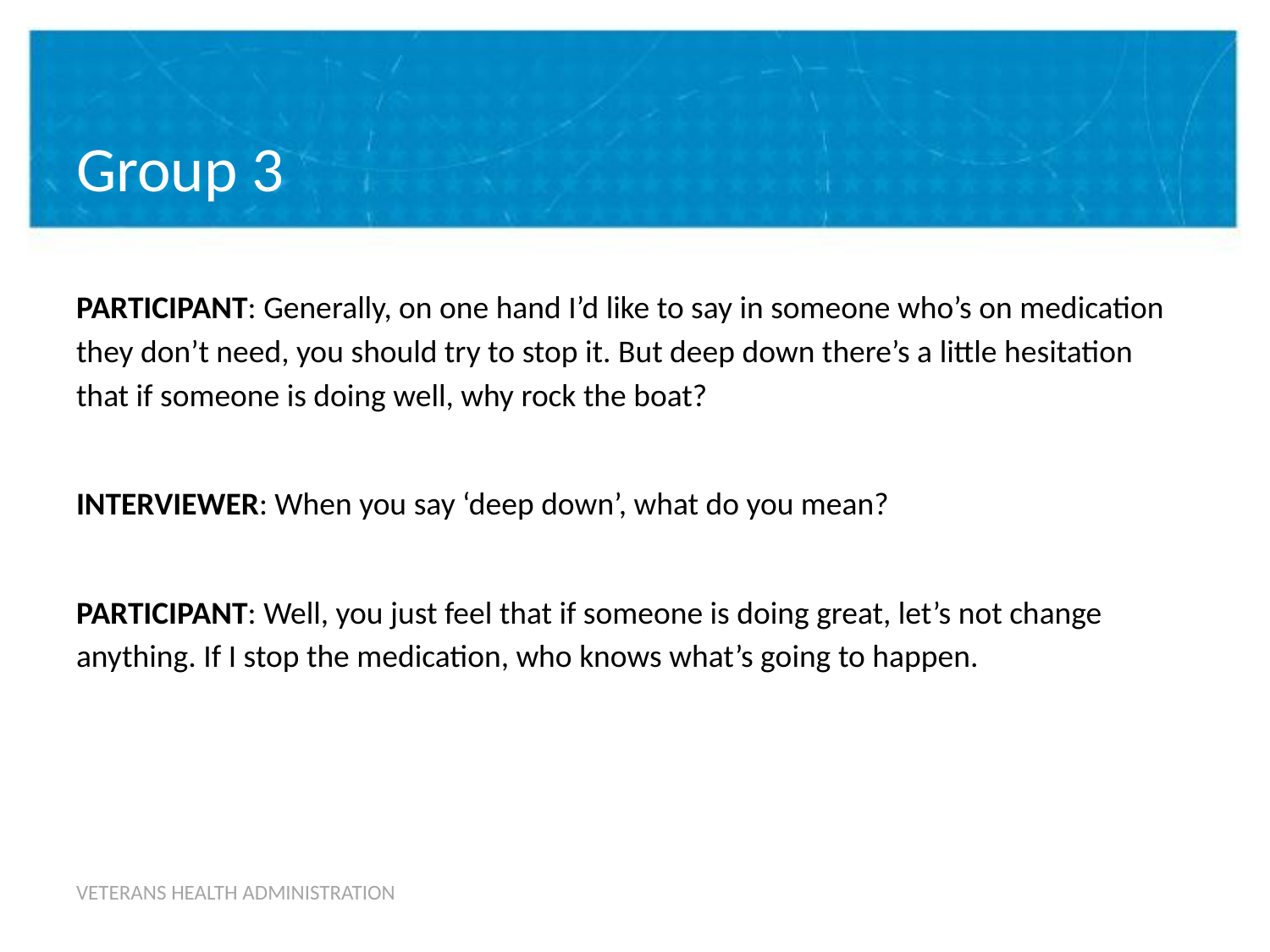

# Group 3
PARTICIPANT: Generally, on one hand I’d like to say in someone who’s on medication they don’t need, you should try to stop it. But deep down there’s a little hesitation that if someone is doing well, why rock the boat?

INTERVIEWER: When you say ‘deep down’, what do you mean?

PARTICIPANT: Well, you just feel that if someone is doing great, let’s not change anything. If I stop the medication, who knows what’s going to happen.